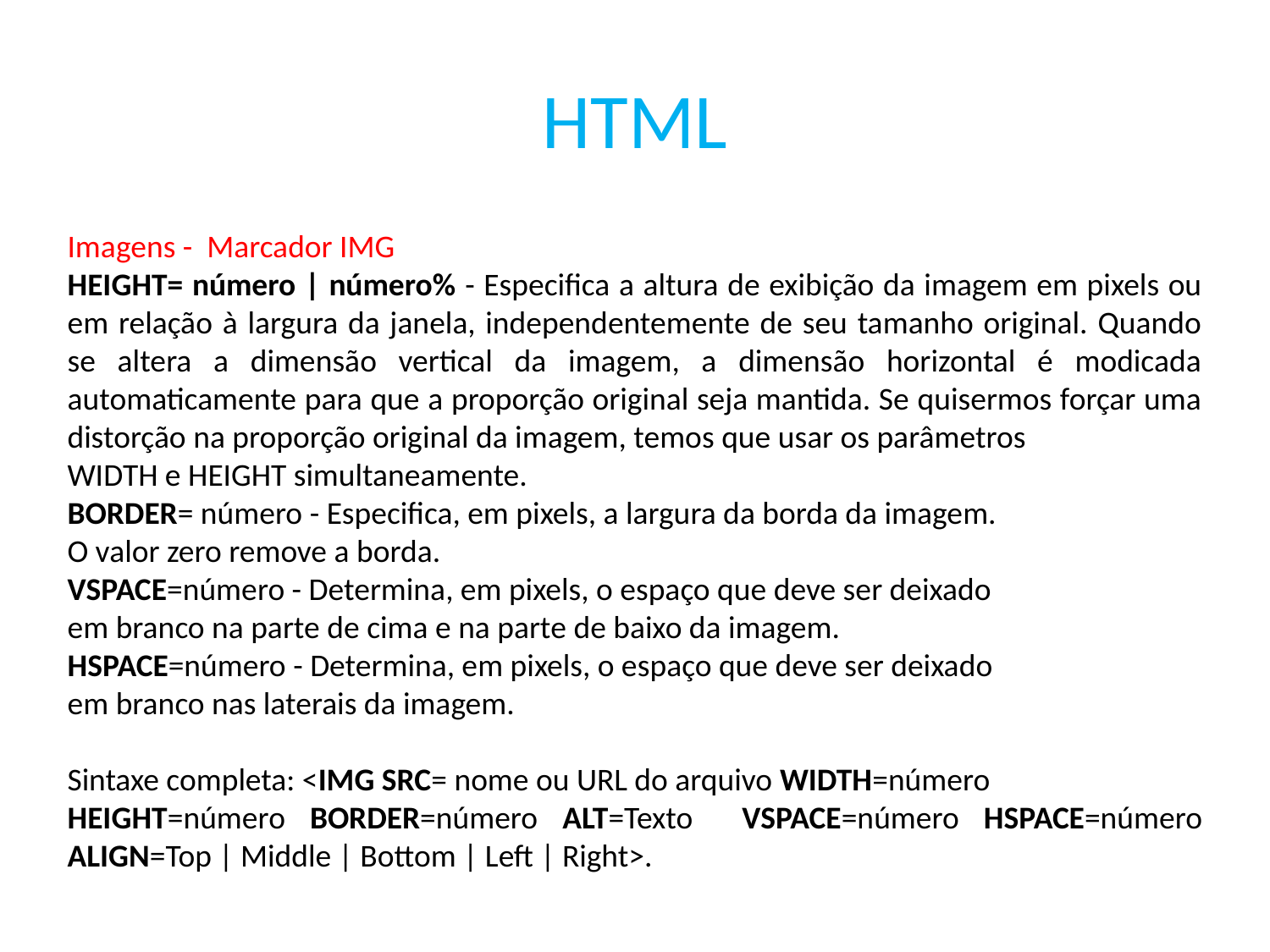

HTML
Imagens -  Marcador IMG
HEIGHT= número | número% - Especifica a altura de exibição da imagem em pixels ou em relação à largura da janela, independentemente de seu tamanho original. Quando se altera a dimensão vertical da imagem, a dimensão horizontal é modicada automaticamente para que a proporção original seja mantida. Se quisermos forçar uma distorção na proporção original da imagem, temos que usar os parâmetros
WIDTH e HEIGHT simultaneamente.
BORDER= número - Especifica, em pixels, a largura da borda da imagem.
O valor zero remove a borda.
VSPACE=número - Determina, em pixels, o espaço que deve ser deixado
em branco na parte de cima e na parte de baixo da imagem.
HSPACE=número - Determina, em pixels, o espaço que deve ser deixado
em branco nas laterais da imagem.

Sintaxe completa: <IMG SRC= nome ou URL do arquivo WIDTH=número
HEIGHT=número BORDER=número ALT=Texto  VSPACE=número HSPACE=número ALIGN=Top | Middle | Bottom | Left | Right>.